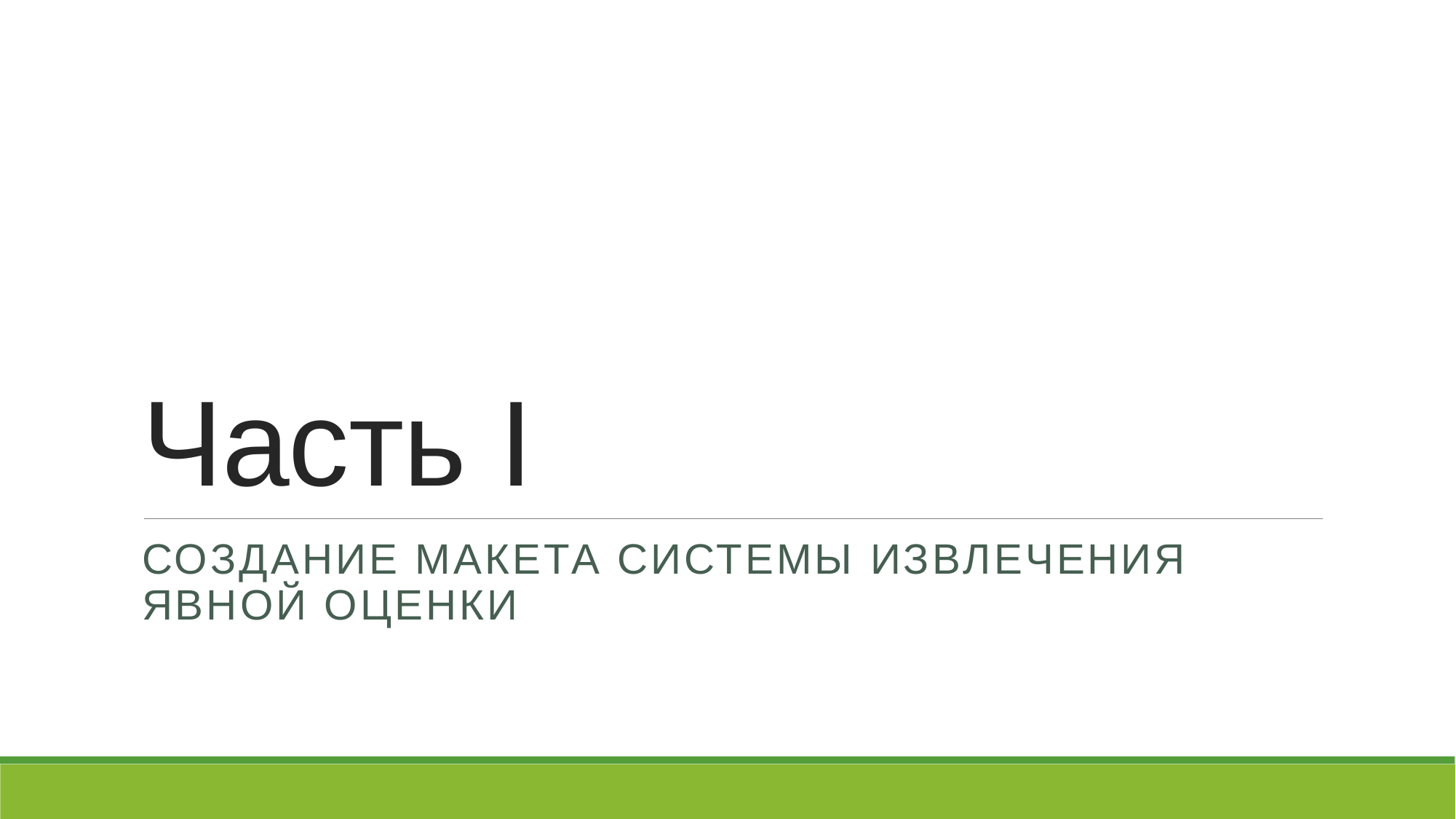

# Часть I
Создание макета системы извлечения явной оценки